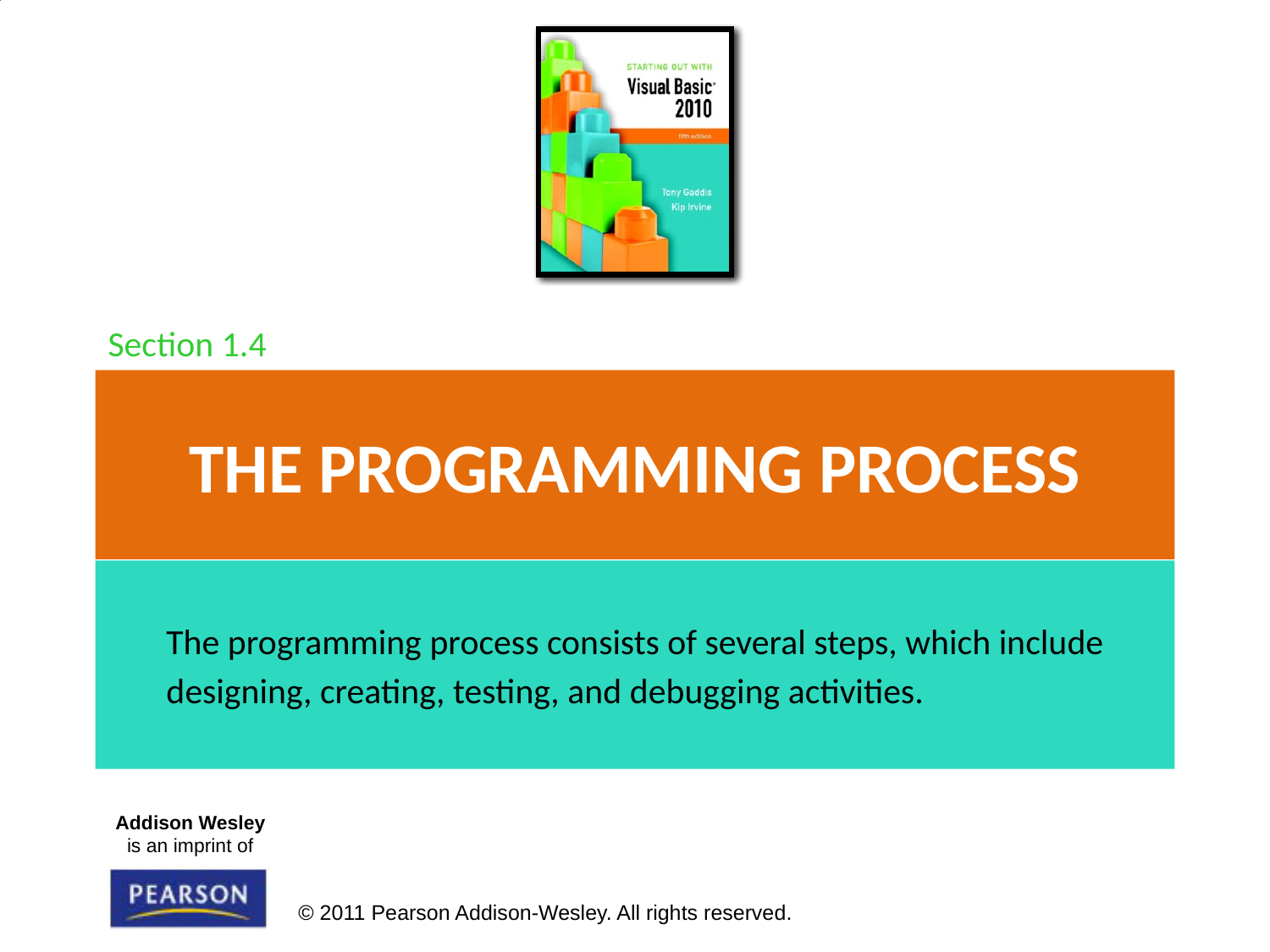

Section 1.4
# The Programming Process
The programming process consists of several steps, which include
designing, creating, testing, and debugging activities.